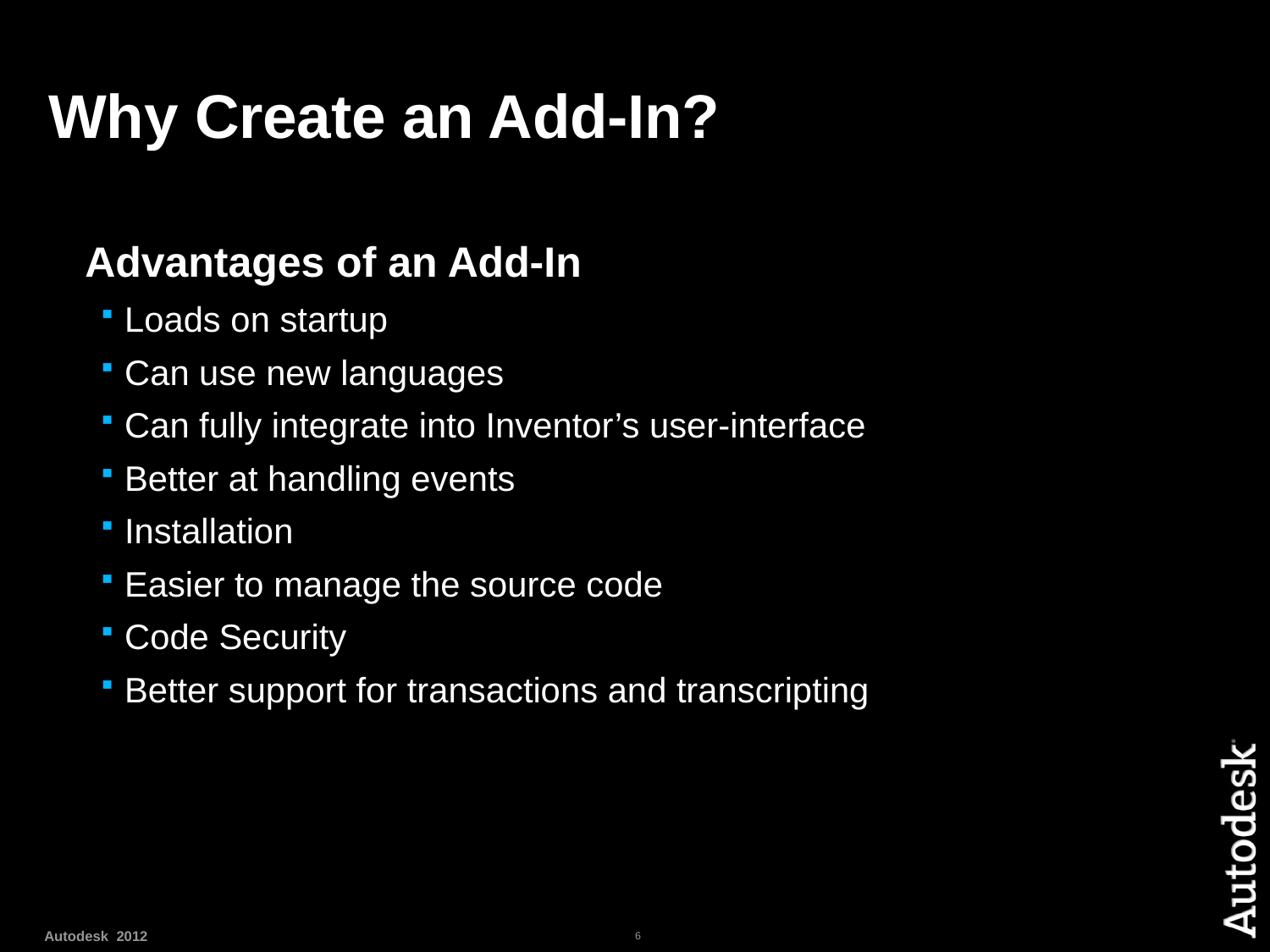

Why Create an Add-In?

Advantages of an Add-In
Loads on startup
Can use new languages
Can fully integrate into Inventor’s user-interface
Better at handling events
Installation
Easier to manage the source code
Code Security
Better support for transactions and transcripting